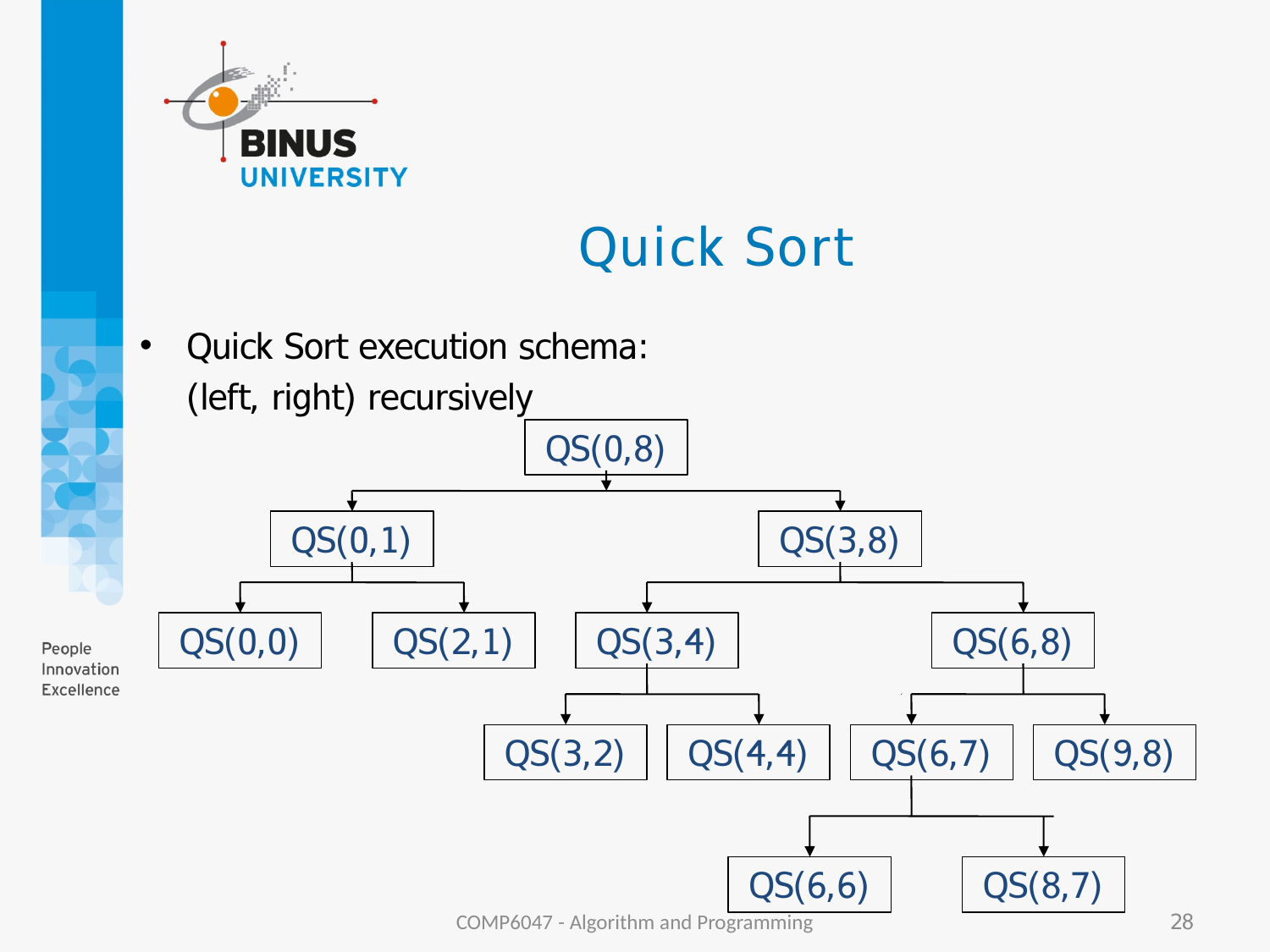

# Quick Sort
Quick Sort execution schema:
	(left, right) recursively
QS(0,8)

QS(0,1)
QS(3,8)

QS(0,0)
QS(2,1)
QS(3,4)
QS(6,8)

QS(3,2)
QS(4,4)
QS(6,7)
QS(9,8)

QS(6,6)
QS(8,7)
COMP6047 - Algorithm and Programming
28